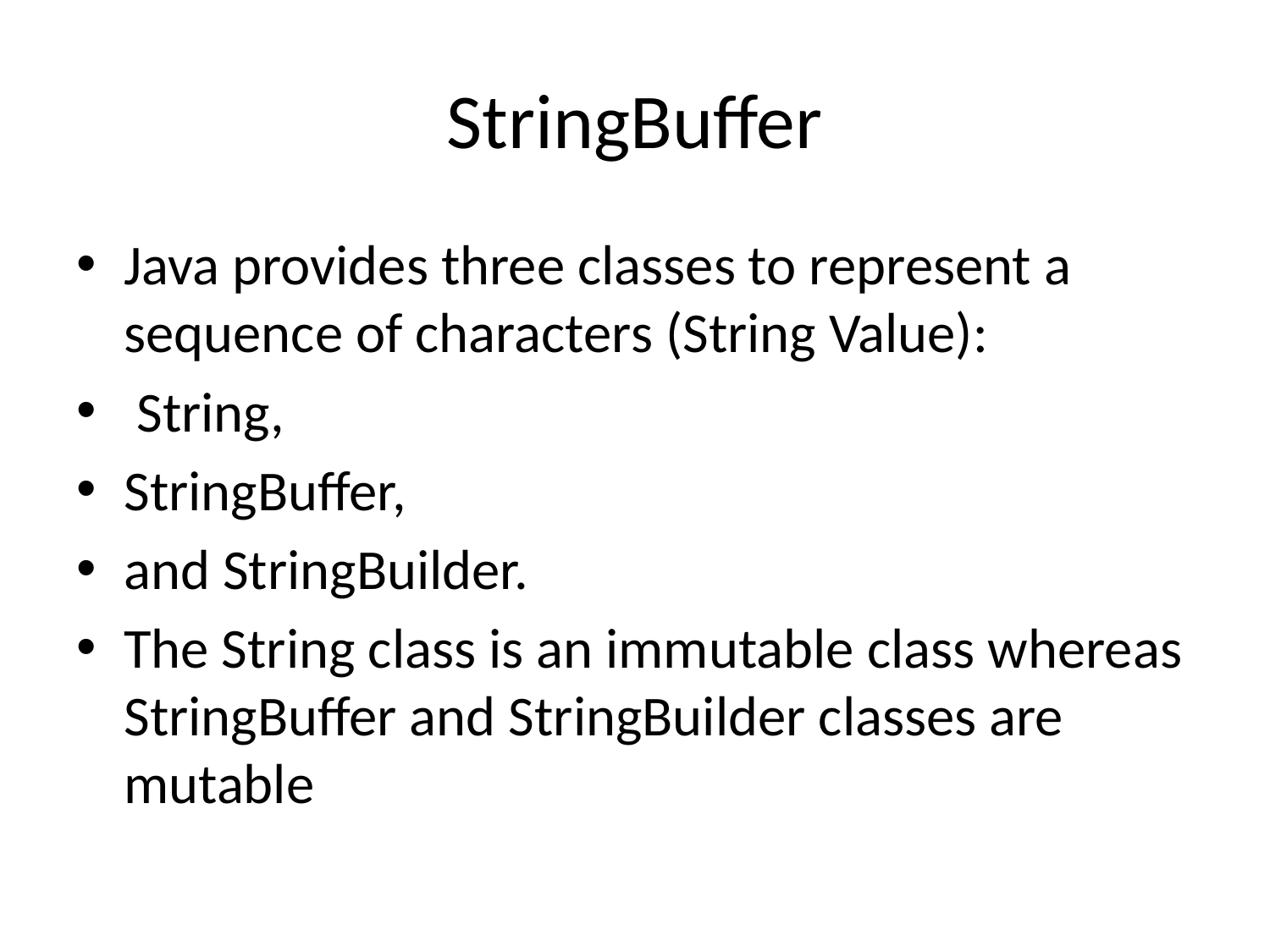

# StringBuffer
Java provides three classes to represent a sequence of characters (String Value):
 String,
StringBuffer,
and StringBuilder.
The String class is an immutable class whereas StringBuffer and StringBuilder classes are mutable